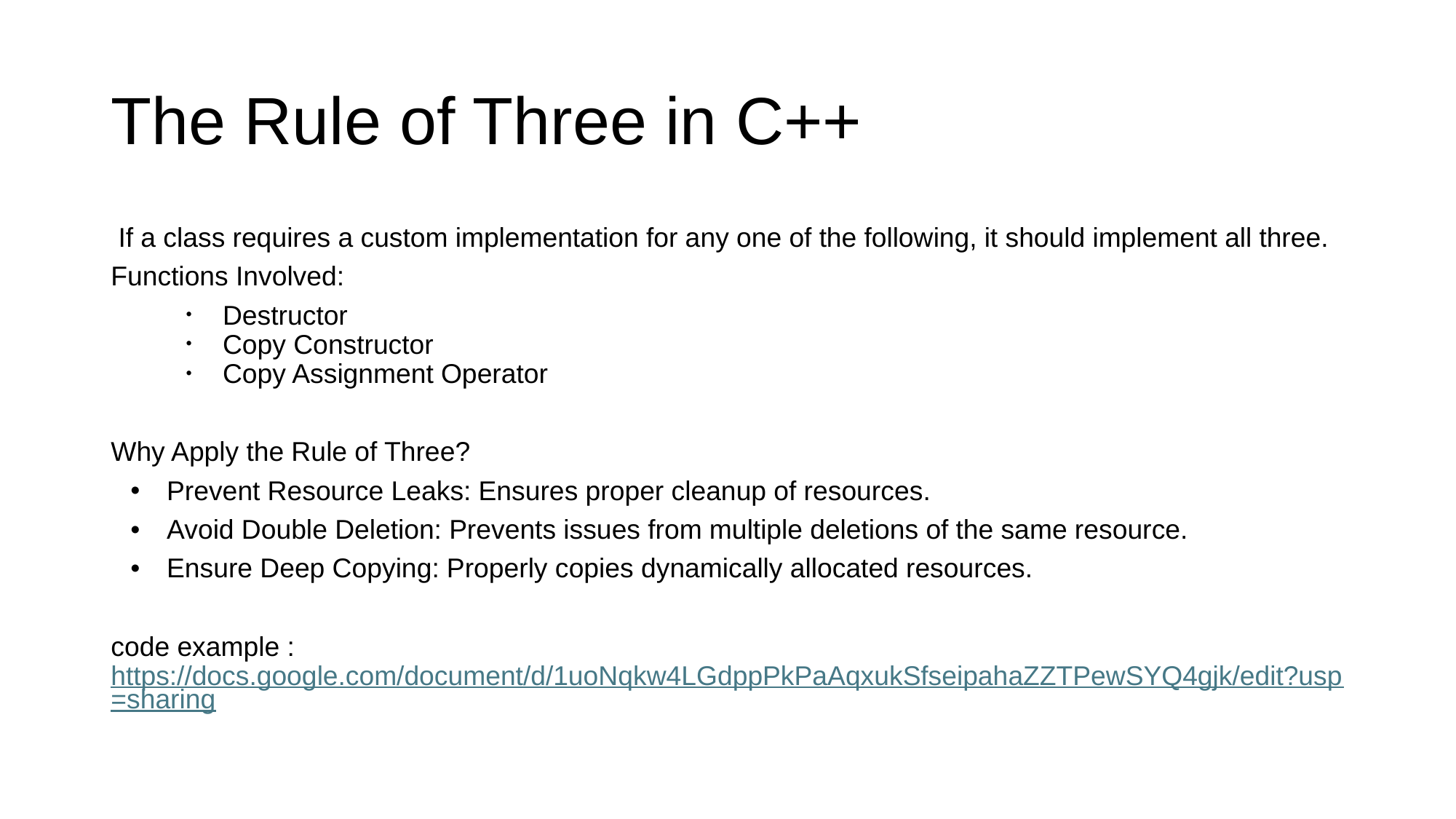

# The Rule of Three in C++
 If a class requires a custom implementation for any one of the following, it should implement all three.
Functions Involved:
Destructor
Copy Constructor
Copy Assignment Operator

Why Apply the Rule of Three?
Prevent Resource Leaks: Ensures proper cleanup of resources.
Avoid Double Deletion: Prevents issues from multiple deletions of the same resource.
Ensure Deep Copying: Properly copies dynamically allocated resources.

code example : https://docs.google.com/document/d/1uoNqkw4LGdppPkPaAqxukSfseipahaZZTPewSYQ4gjk/edit?usp=sharing